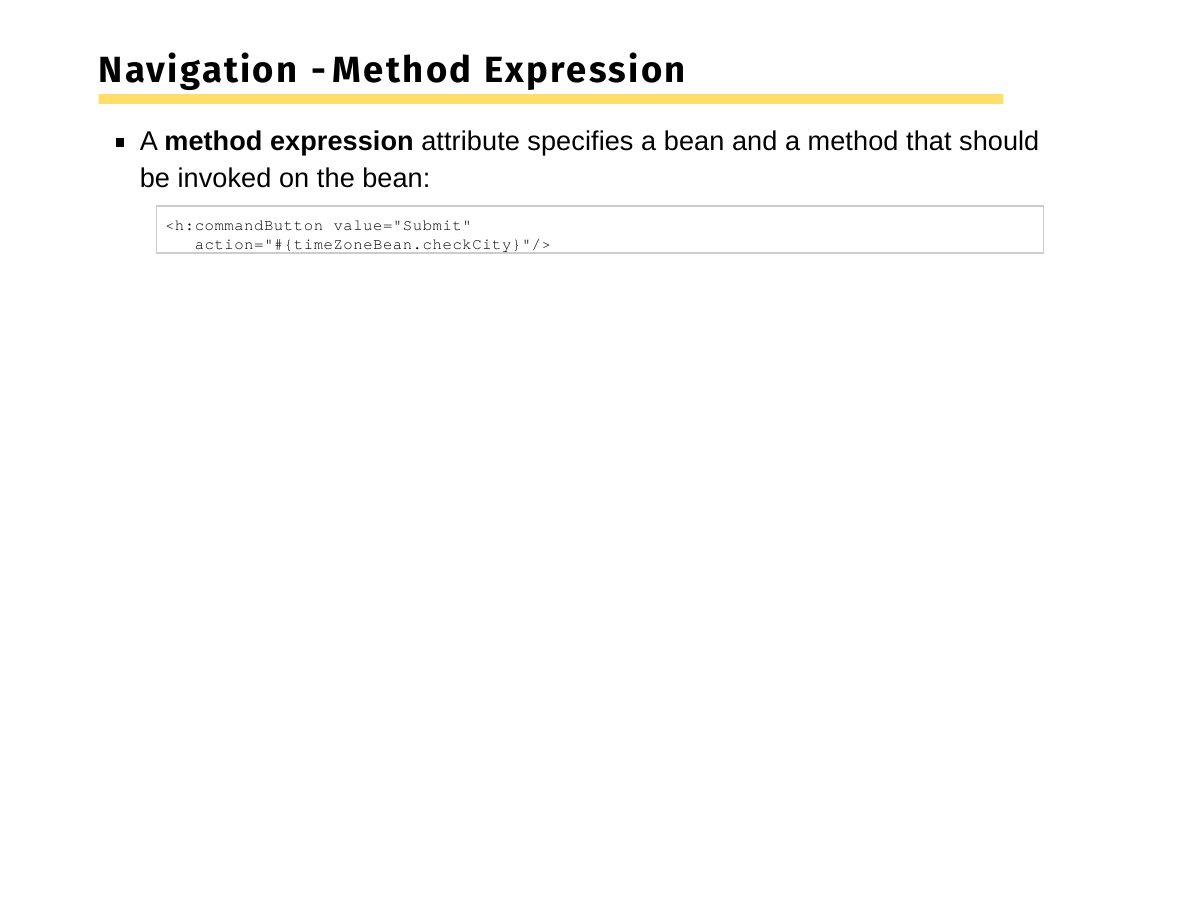

# Navigation - Method Expression
A method expression attribute specifies a bean and a method that should  be invoked on the bean:

<h:commandButton value="Submit"  action="#{timeZoneBean.checkCity}"/>